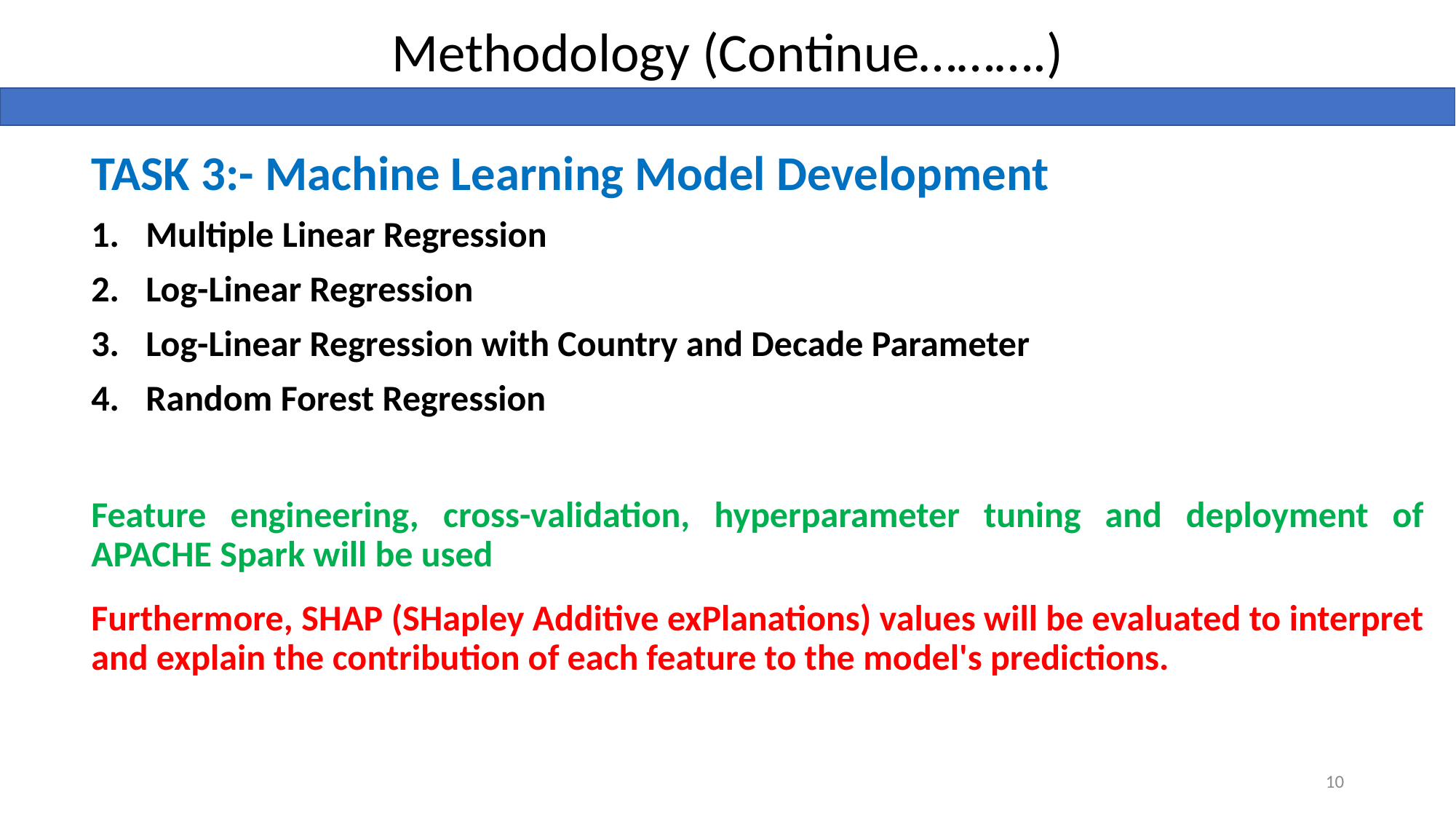

# Methodology (Continue……….)

TASK 3:- Machine Learning Model Development
Multiple Linear Regression
Log-Linear Regression
Log-Linear Regression with Country and Decade Parameter
Random Forest Regression

Feature engineering, cross-validation, hyperparameter tuning and deployment of APACHE Spark will be used
Furthermore, SHAP (SHapley Additive exPlanations) values will be evaluated to interpret and explain the contribution of each feature to the model's predictions.
10